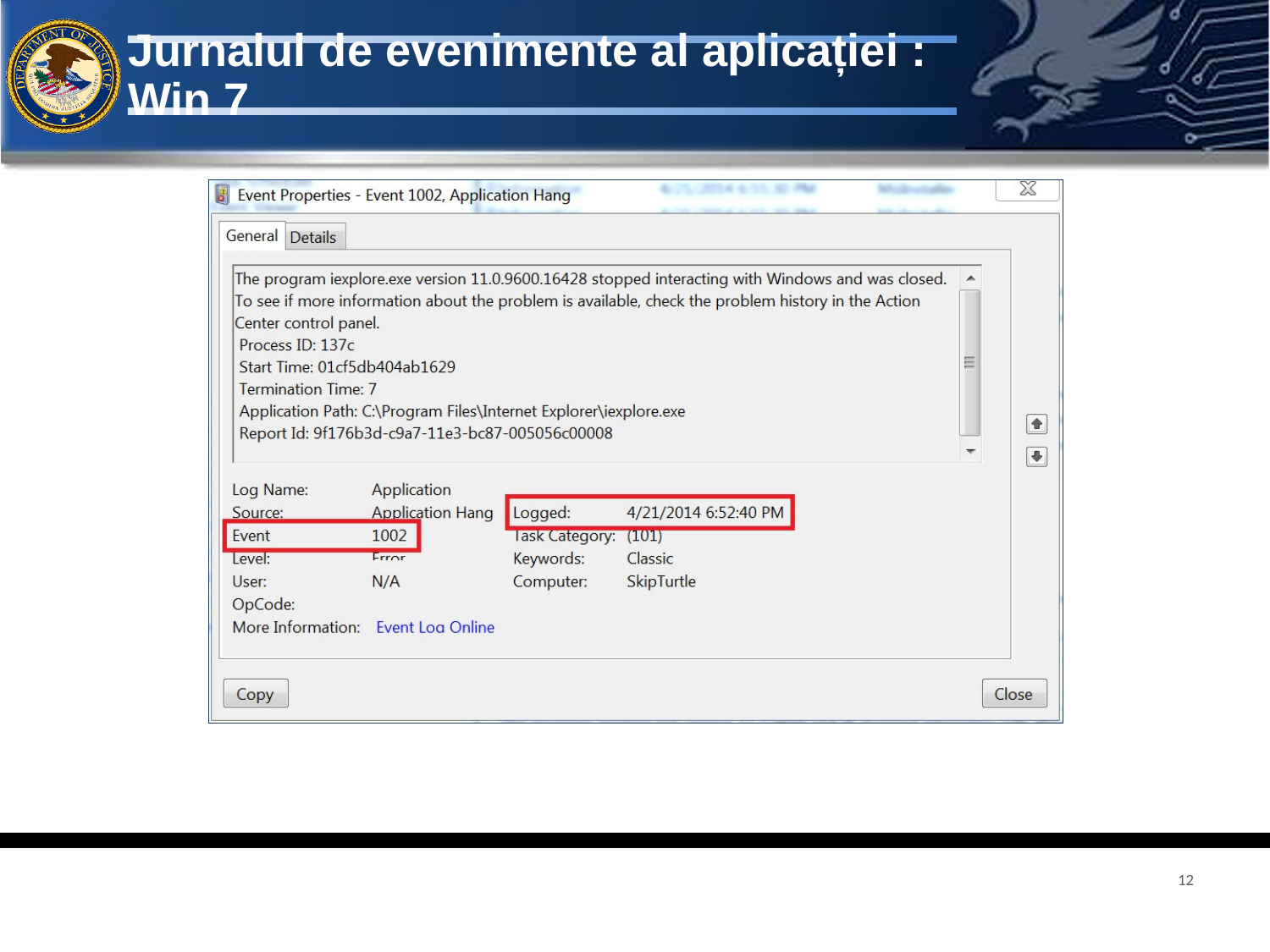

# Jurnalul de evenimente al aplicației : Win 7

12